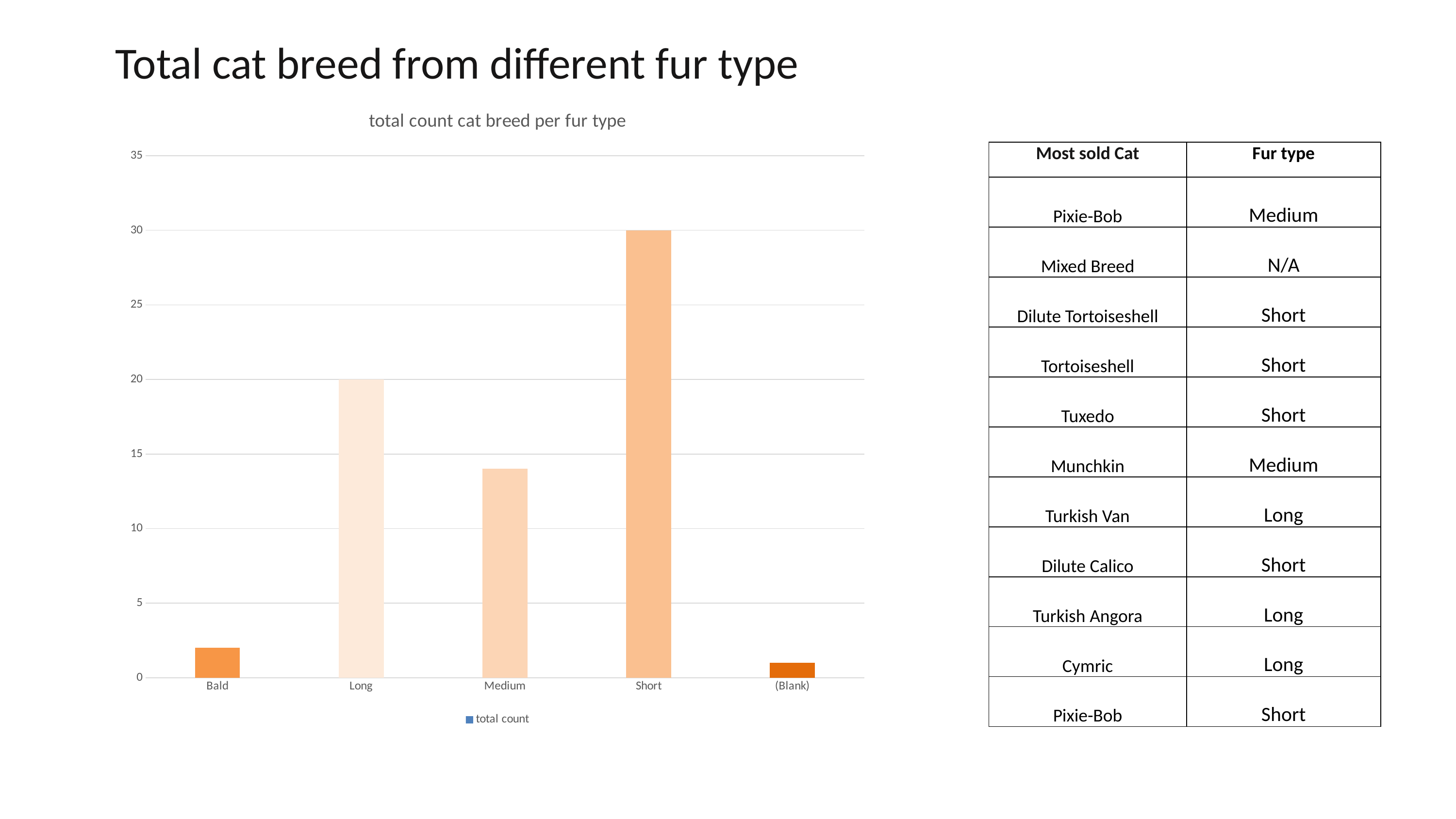

Total cat breed from different fur type

### Chart: total count cat breed per fur type

| Category | total count |
|---|---|
| Bald | 2.0 |
| Long | 20.0 |
| Medium | 14.0 |
| Short | 30.0 |
| (Blank) | 1.0 |
| Most sold Cat | Fur type |
| --- | --- |
| Pixie-Bob | Medium |
| Mixed Breed | N/A |
| Dilute Tortoiseshell | Short |
| Tortoiseshell | Short |
| Tuxedo | Short |
| Munchkin | Medium |
| Turkish Van | Long |
| Dilute Calico | Short |
| Turkish Angora | Long |
| Cymric | Long |
| Pixie-Bob | Short |